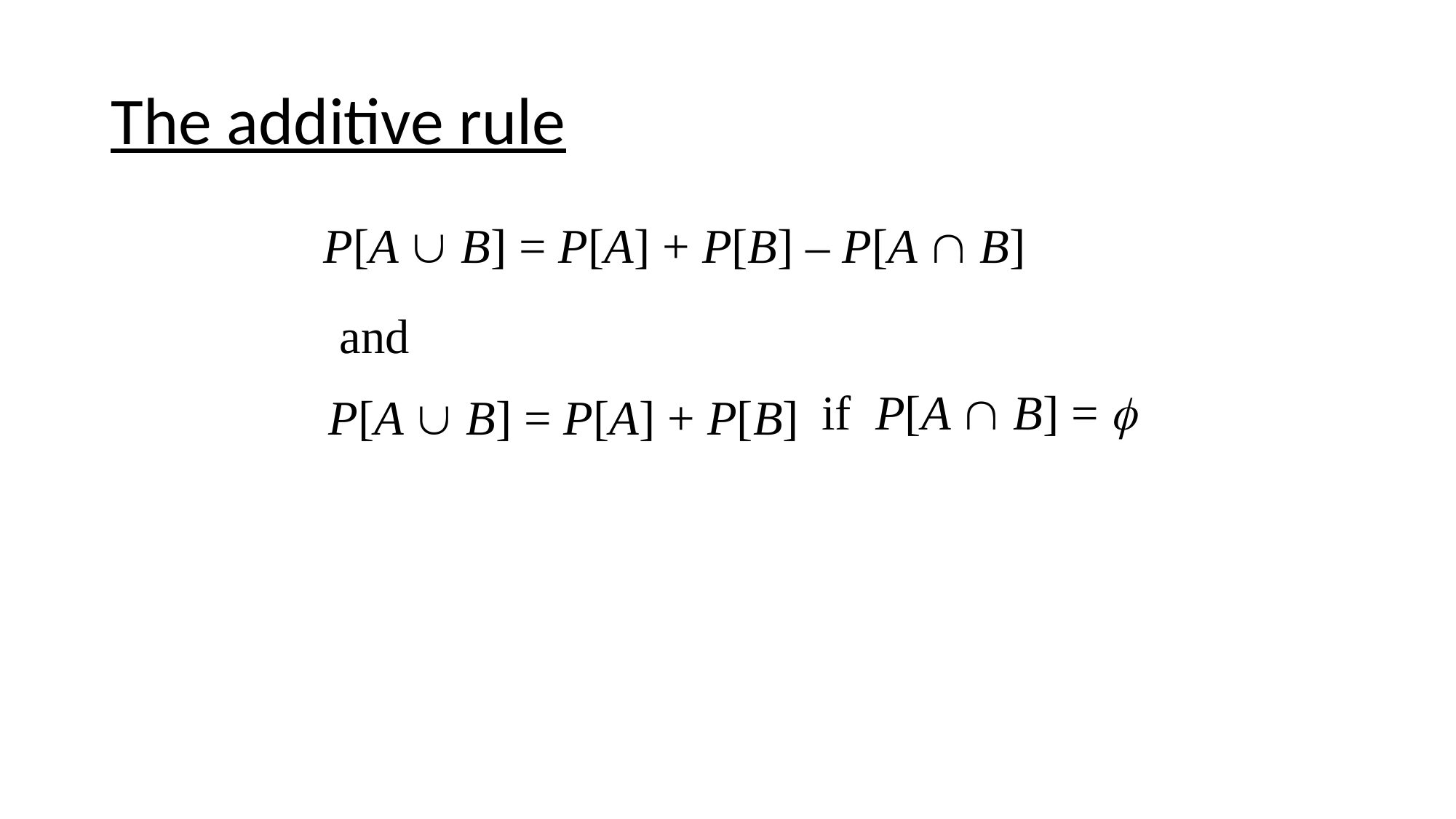

# The additive rule

P[A ∪ B] = P[A] + P[B] – P[A ∩ B]
and
if  P[A ∩ B] = φ
P[A ∪ B] = P[A] + P[B]